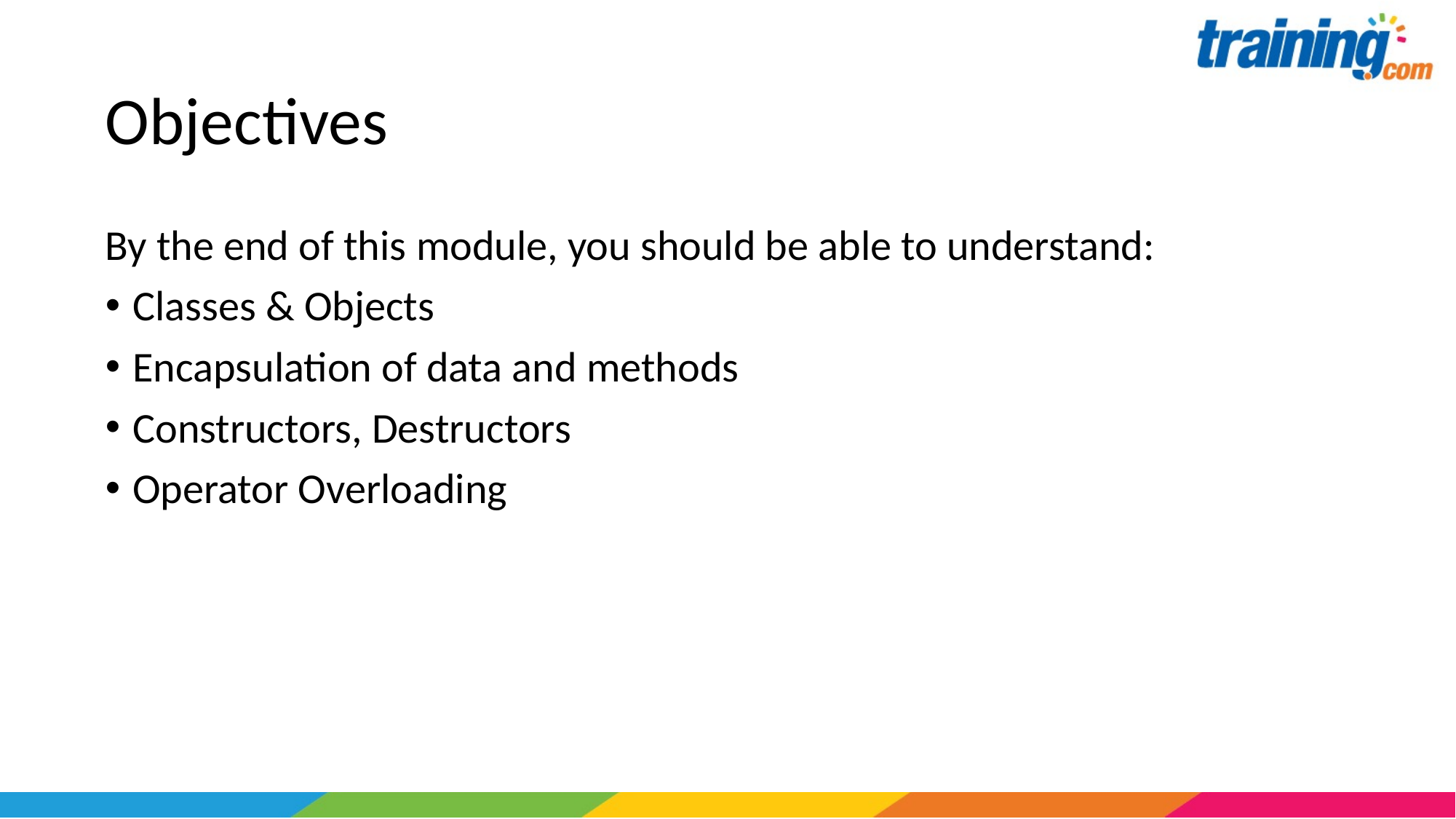

# Objectives
By the end of this module, you should be able to understand:
Classes & Objects
Encapsulation of data and methods
Constructors, Destructors
Operator Overloading